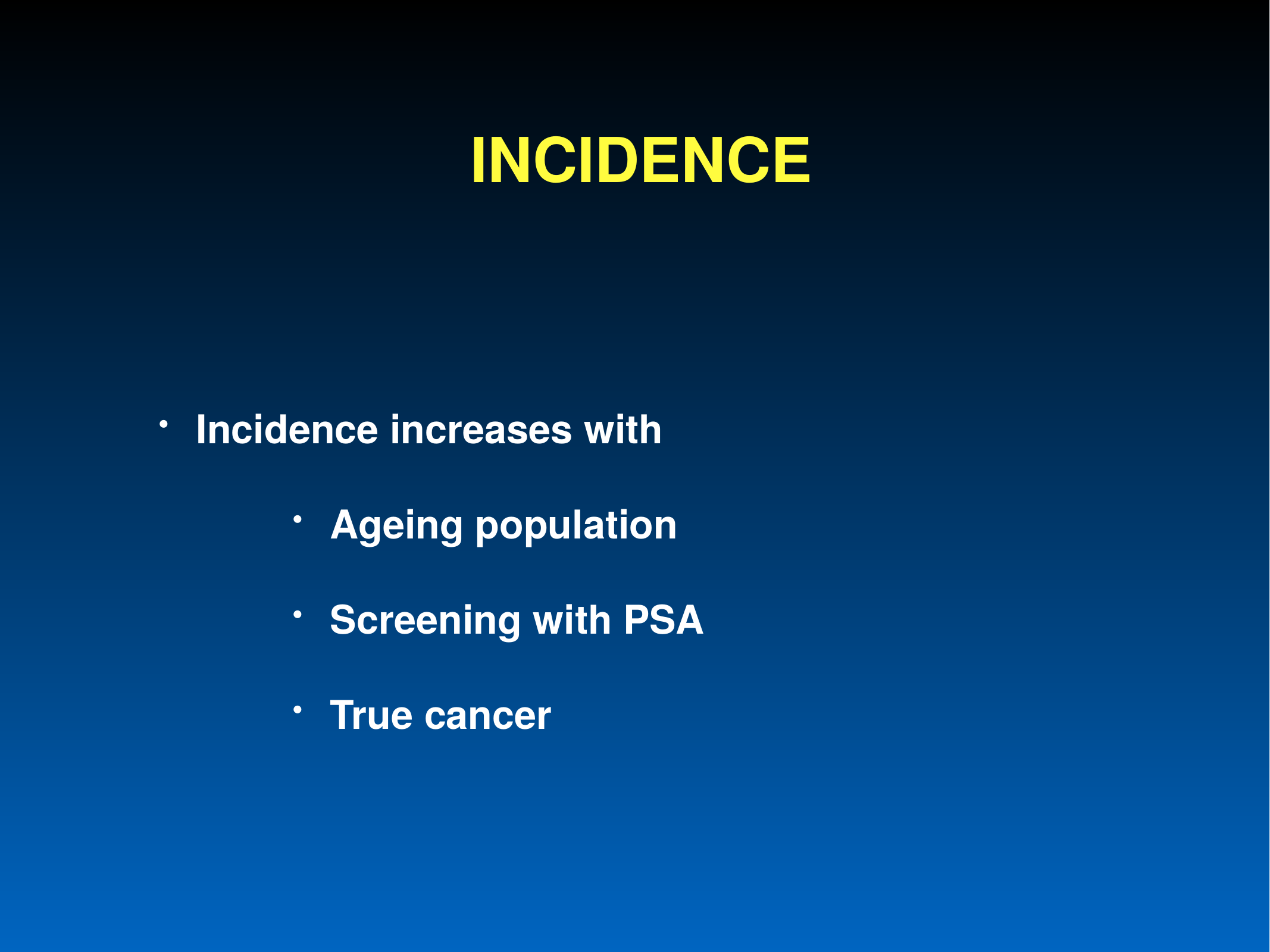

# INCIDENCE
Incidence increases with
Ageing population
Screening with PSA
True cancer